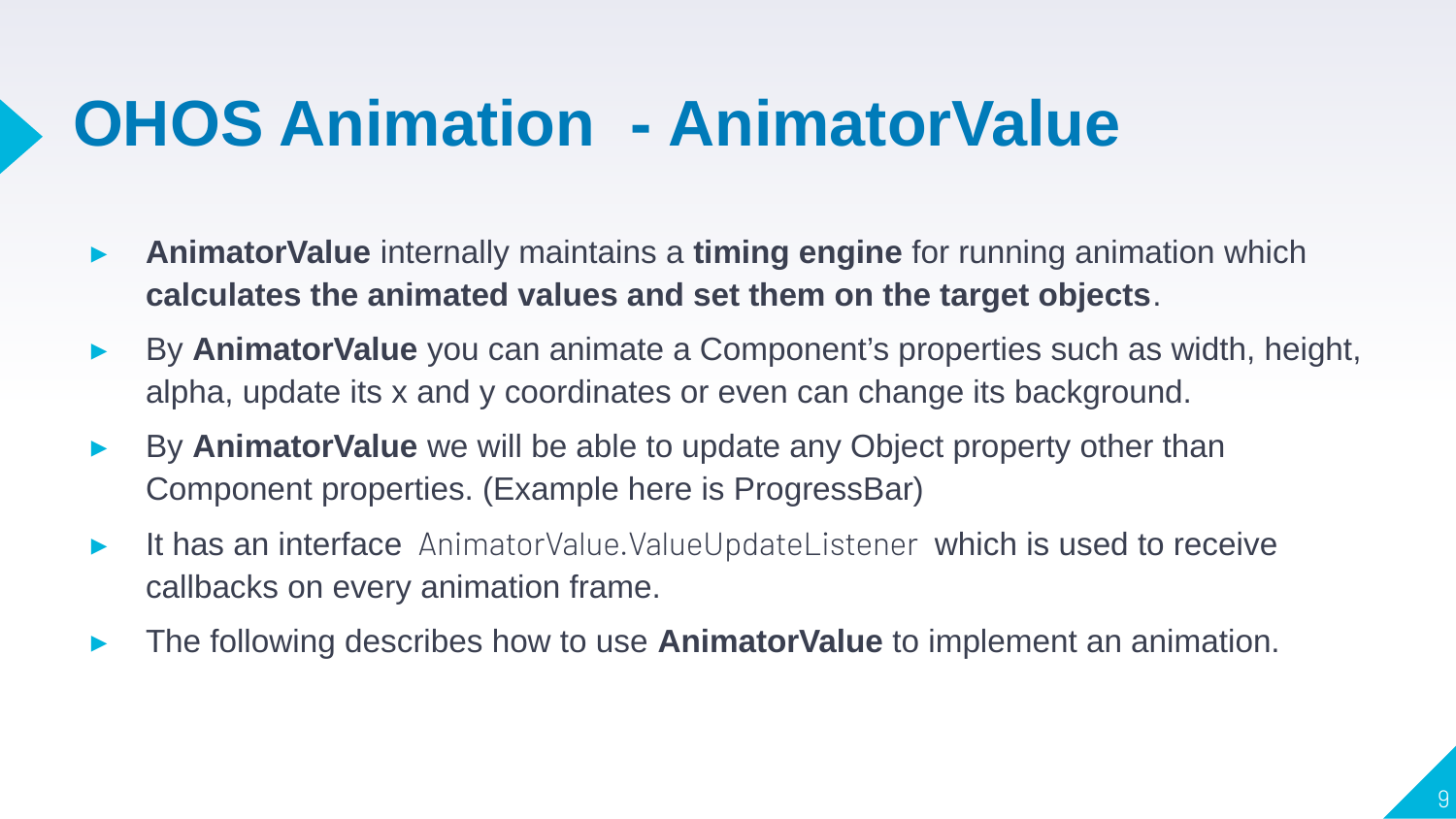

# OHOS Animation  - AnimatorValue
AnimatorValue internally maintains a timing engine for running animation which calculates the animated values and set them on the target objects.
By AnimatorValue you can animate a Component’s properties such as width, height, alpha, update its x and y coordinates or even can change its background.
By AnimatorValue we will be able to update any Object property other than Component properties. (Example here is ProgressBar)
It has an interface  AnimatorValue.ValueUpdateListener  which is used to receive callbacks on every animation frame.
The following describes how to use AnimatorValue to implement an animation.

9